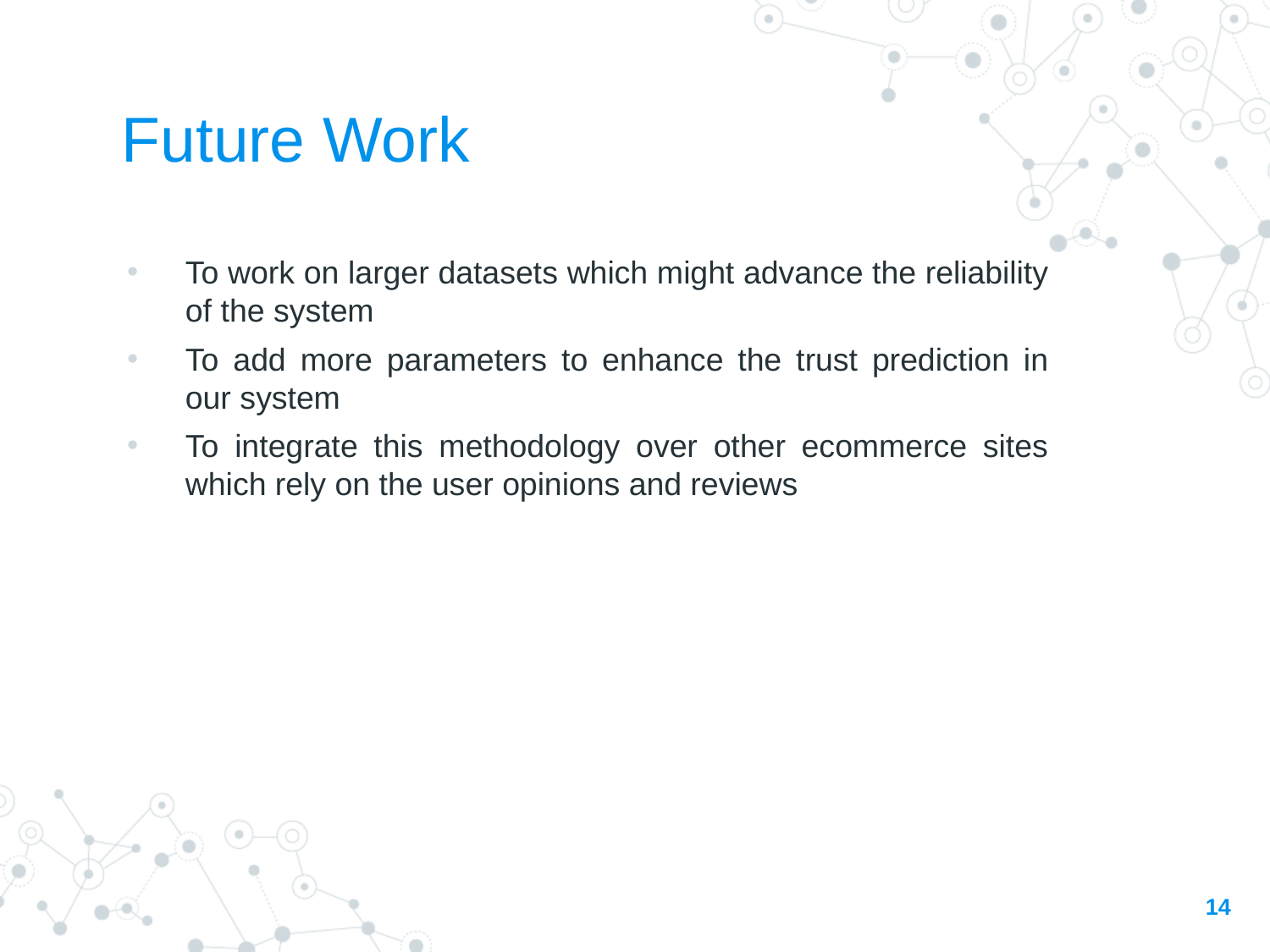

# Future Work
To work on larger datasets which might advance the reliability of the system
To add more parameters to enhance the trust prediction in our system
To integrate this methodology over other ecommerce sites which rely on the user opinions and reviews

14